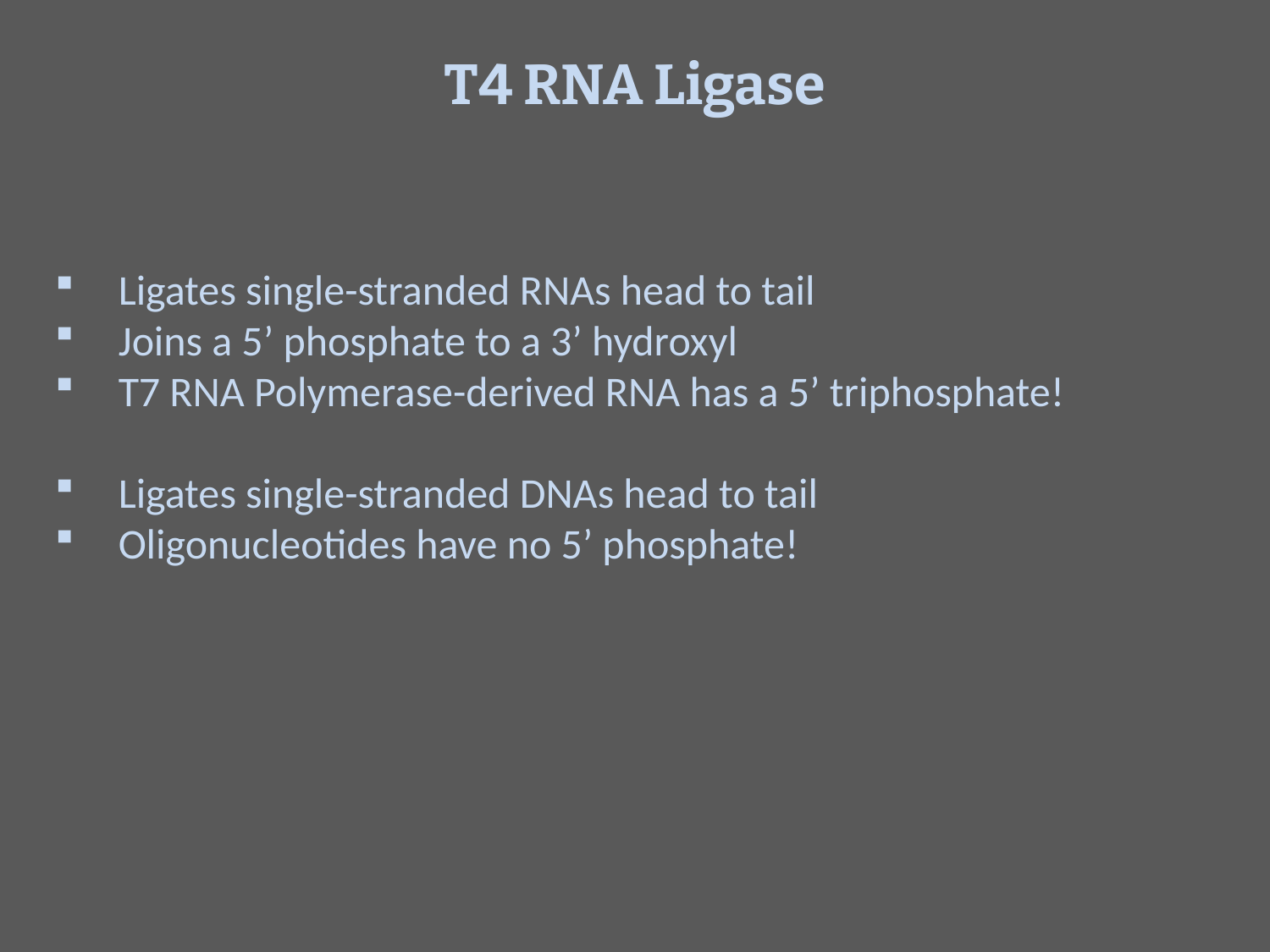

T4 RNA Ligase
Ligates single-stranded RNAs head to tail
Joins a 5’ phosphate to a 3’ hydroxyl
T7 RNA Polymerase-derived RNA has a 5’ triphosphate!

Ligates single-stranded DNAs head to tail
Oligonucleotides have no 5’ phosphate!